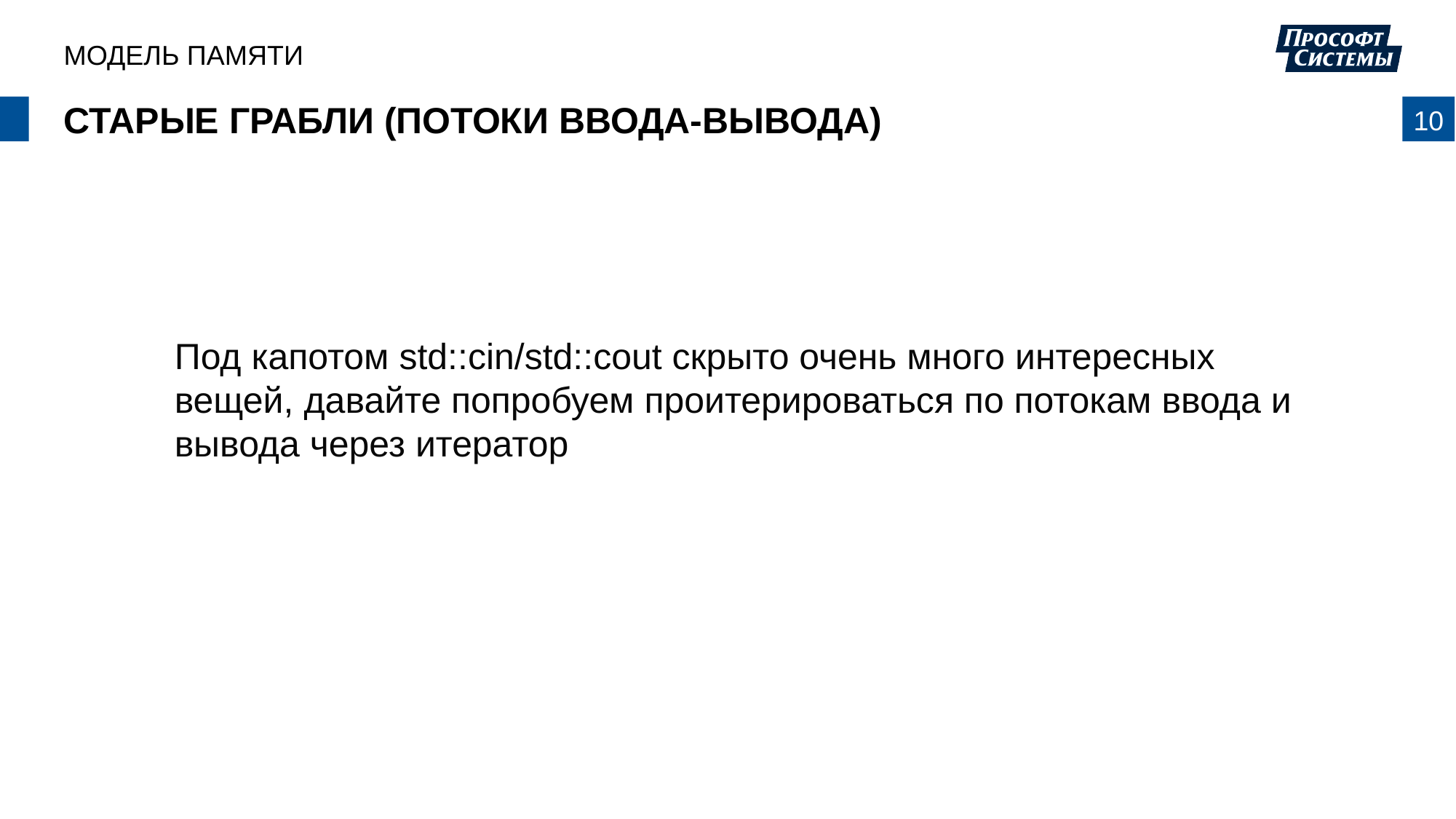

МОДЕЛЬ ПАМЯТИ
# Старые грабли (потоки ввода-вывода)
Под капотом std::cin/std::cout скрыто очень много интересных вещей, давайте попробуем проитерироваться по потокам ввода и вывода через итератор